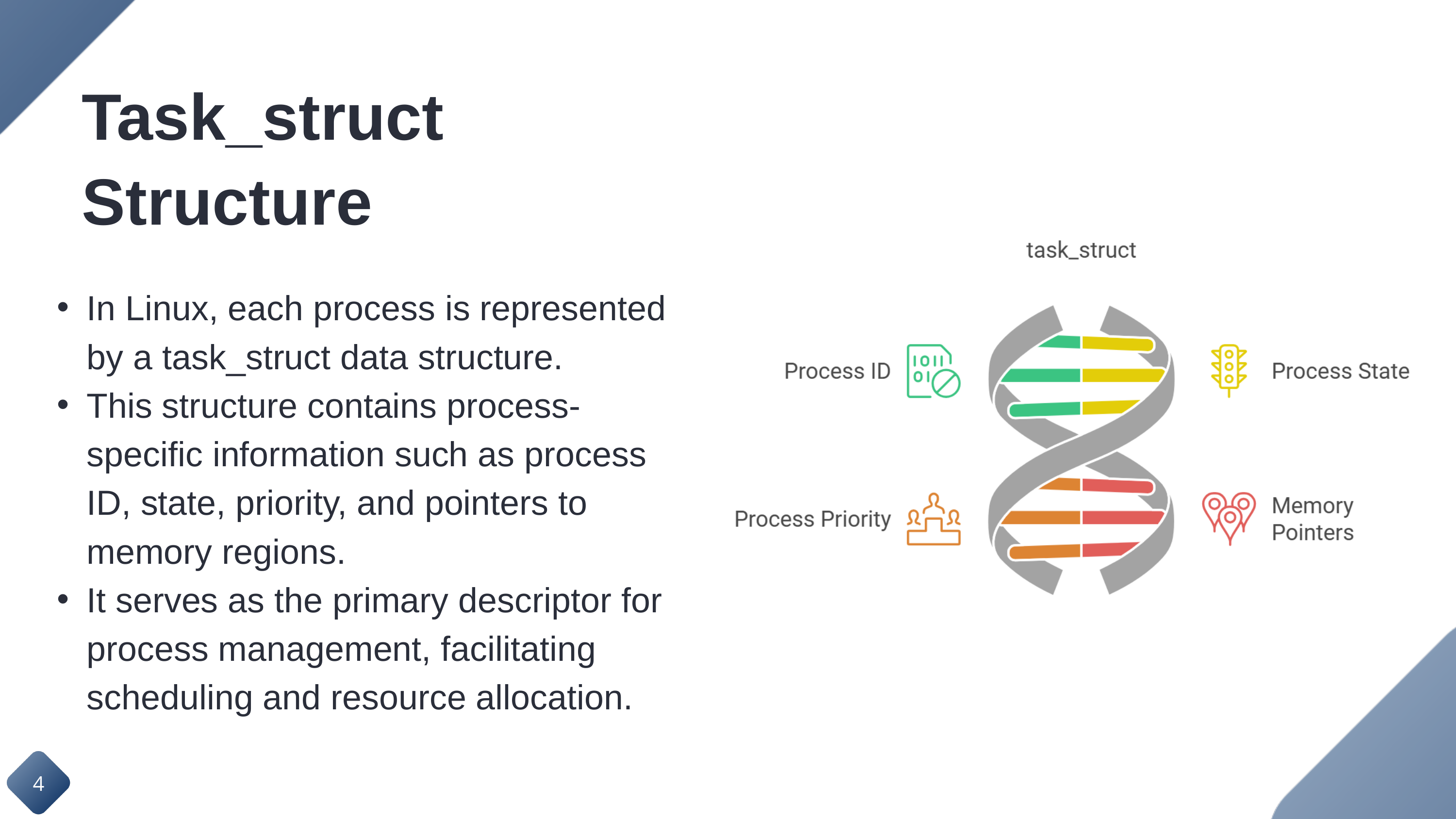

Task_struct Structure

In Linux, each process is represented by a task_struct data structure.
This structure contains process-specific information such as process ID, state, priority, and pointers to memory regions.
It serves as the primary descriptor for process management, facilitating scheduling and resource allocation.

4